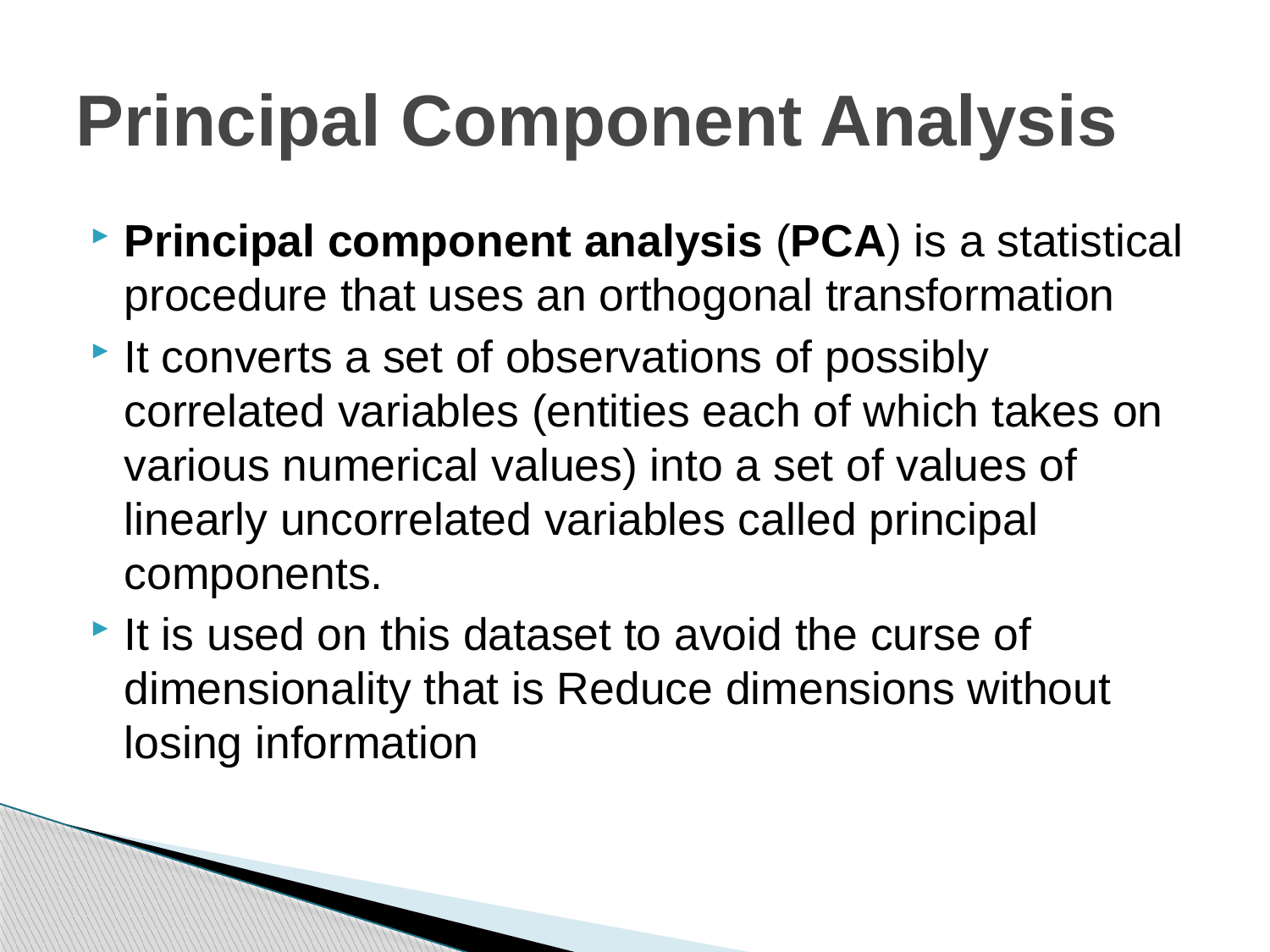

# Principal Component Analysis
Principal component analysis (PCA) is a statistical procedure that uses an orthogonal transformation
It converts a set of observations of possibly correlated variables (entities each of which takes on various numerical values) into a set of values of linearly uncorrelated variables called principal components.
It is used on this dataset to avoid the curse of dimensionality that is Reduce dimensions without losing information